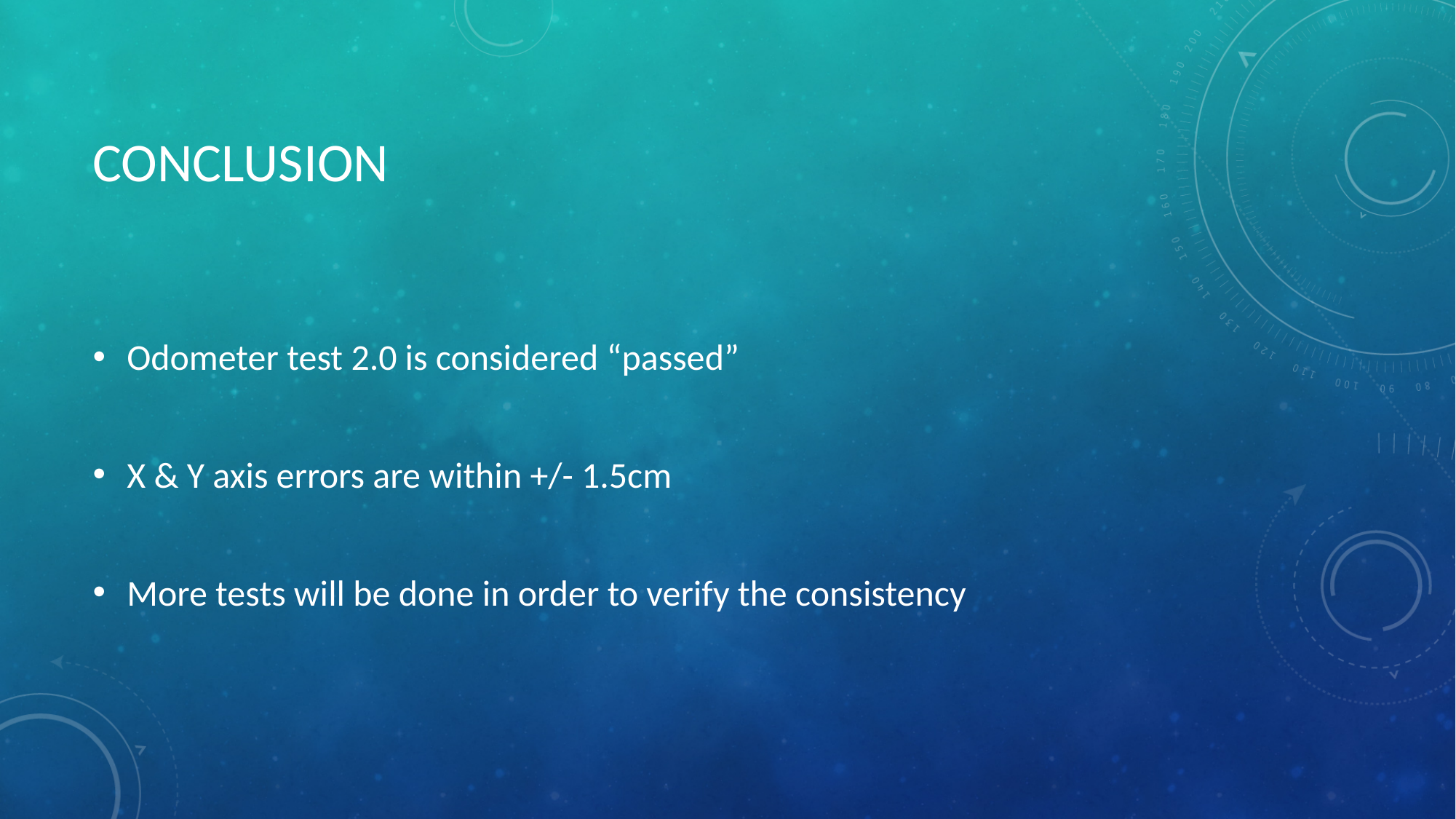

# Conclusion
Odometer test 2.0 is considered “passed”

X & Y axis errors are within +/- 1.5cm

More tests will be done in order to verify the consistency